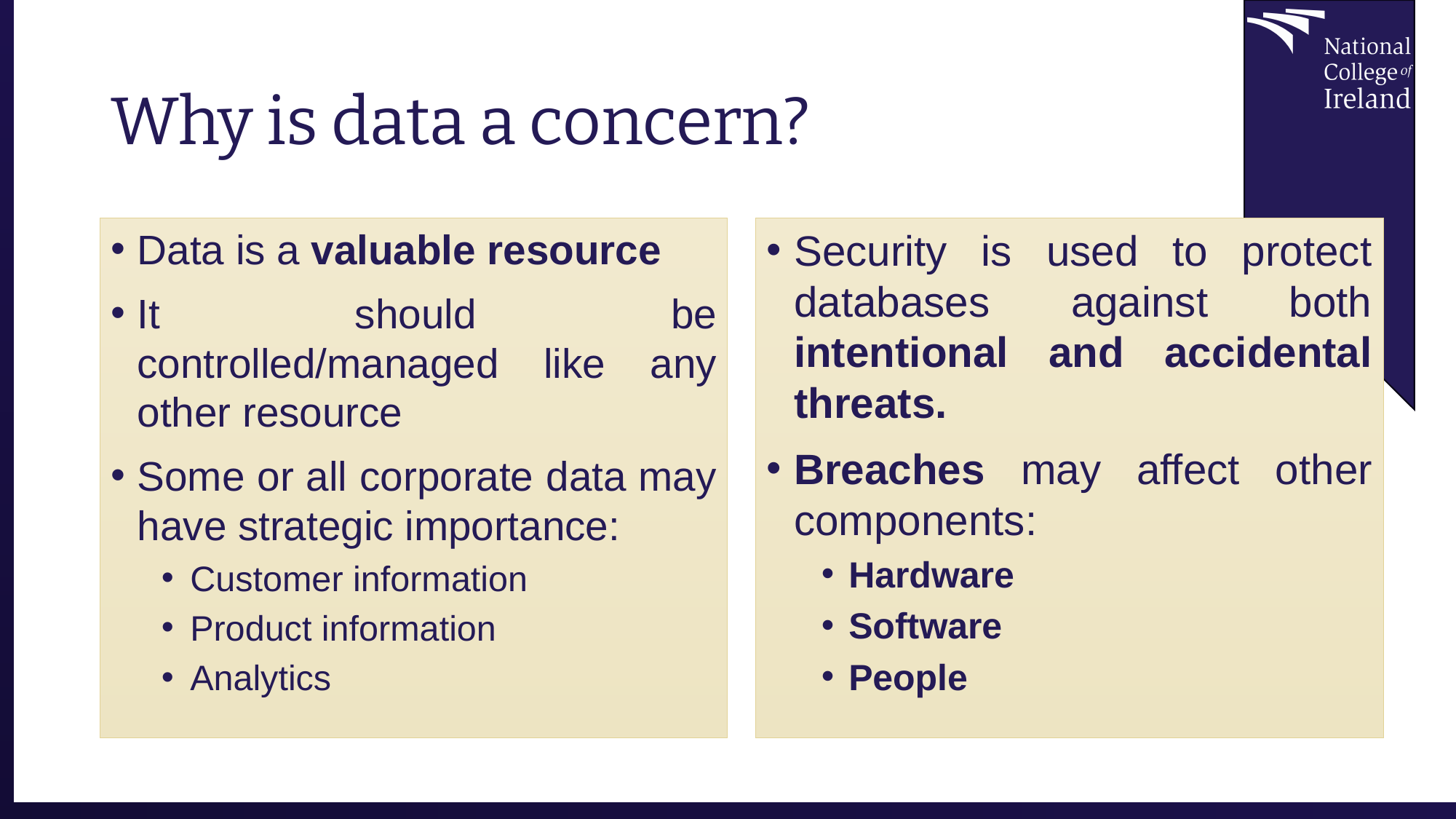

# Why is data a concern?
Data is a valuable resource
It should be controlled/managed like any other resource
Some or all corporate data may have strategic importance:
Customer information
Product information
Analytics

Security is used to protect databases against both intentional and accidental threats.
Breaches may affect other components:
Hardware
Software
People